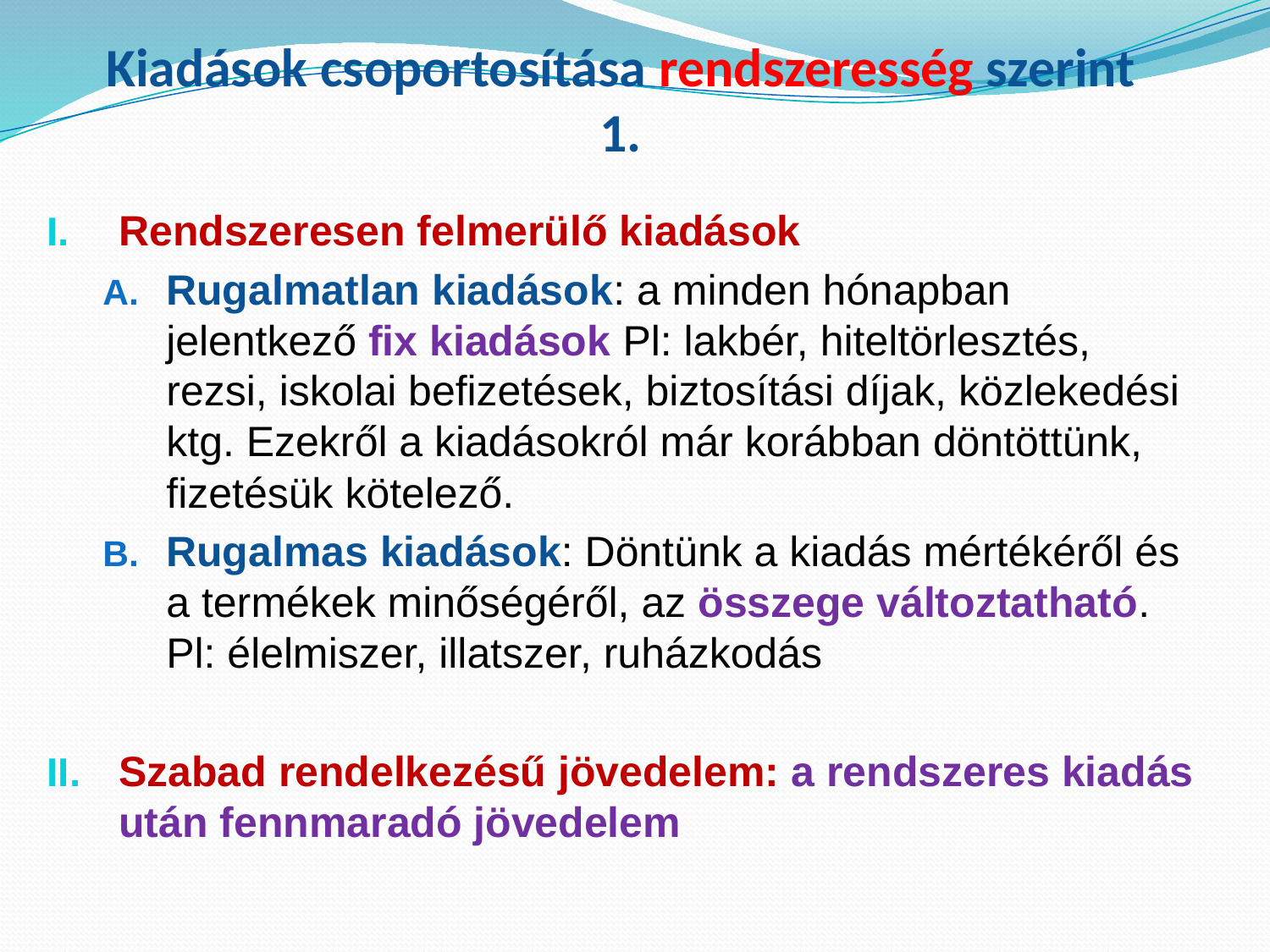

# Kiadások csoportosítása rendszeresség szerint 1.
Rendszeresen felmerülő kiadások
Rugalmatlan kiadások: a minden hónapban jelentkező fix kiadások Pl: lakbér, hiteltörlesztés, rezsi, iskolai befizetések, biztosítási díjak, közlekedési ktg. Ezekről a kiadásokról már korábban döntöttünk, fizetésük kötelező.
Rugalmas kiadások: Döntünk a kiadás mértékéről és a termékek minőségéről, az összege változtatható. Pl: élelmiszer, illatszer, ruházkodás

Szabad rendelkezésű jövedelem: a rendszeres kiadás után fennmaradó jövedelem